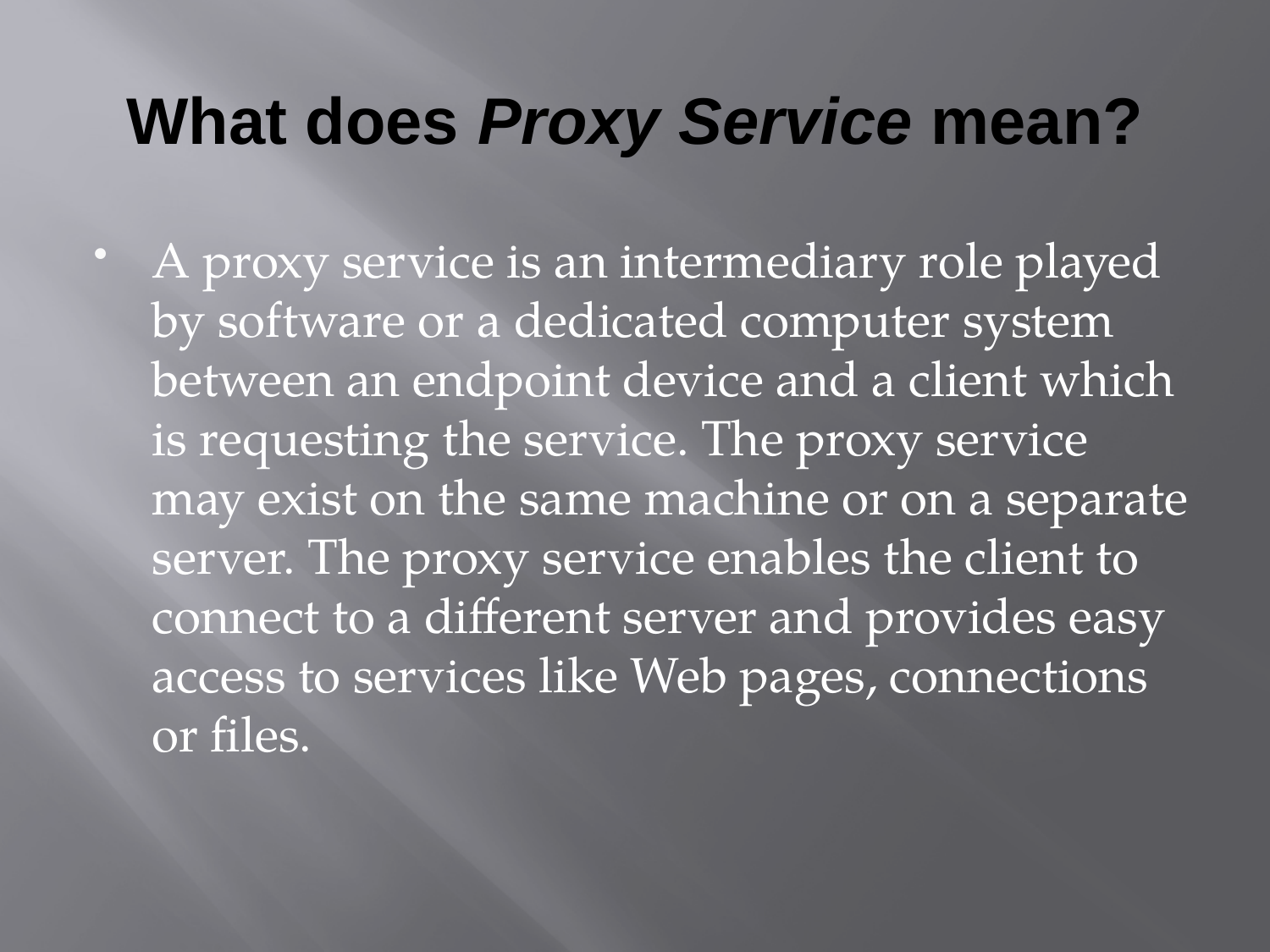

# What does Proxy Service mean?
A proxy service is an intermediary role played by software or a dedicated computer system between an endpoint device and a client which is requesting the service. The proxy service may exist on the same machine or on a separate server. The proxy service enables the client to connect to a different server and provides easy access to services like Web pages, connections or files.